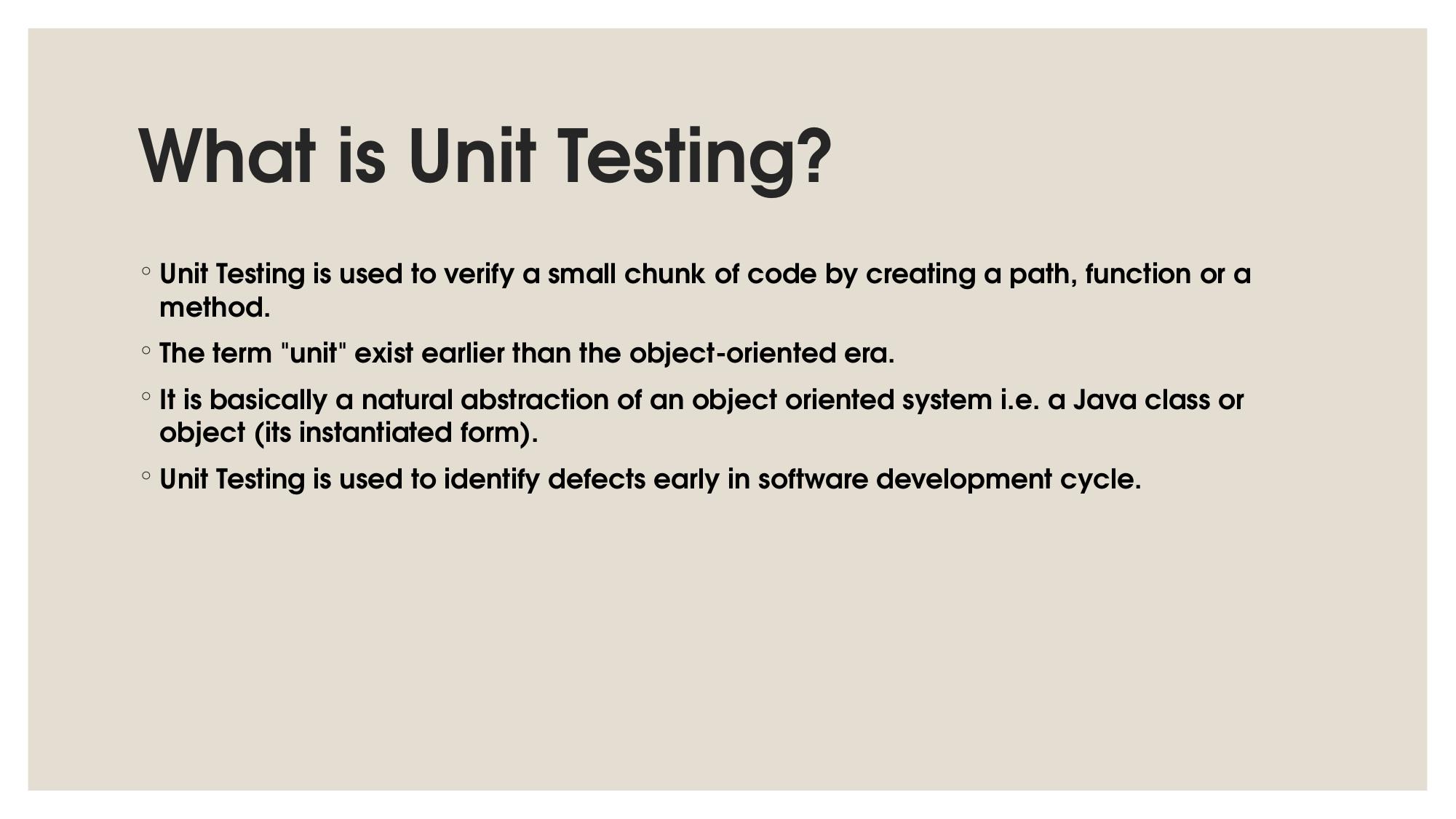

# What is Unit Testing?
Unit Testing is used to verify a small chunk of code by creating a path, function or a method.
The term "unit" exist earlier than the object-oriented era.
It is basically a natural abstraction of an object oriented system i.e. a Java class or object (its instantiated form).
Unit Testing is used to identify defects early in software development cycle.